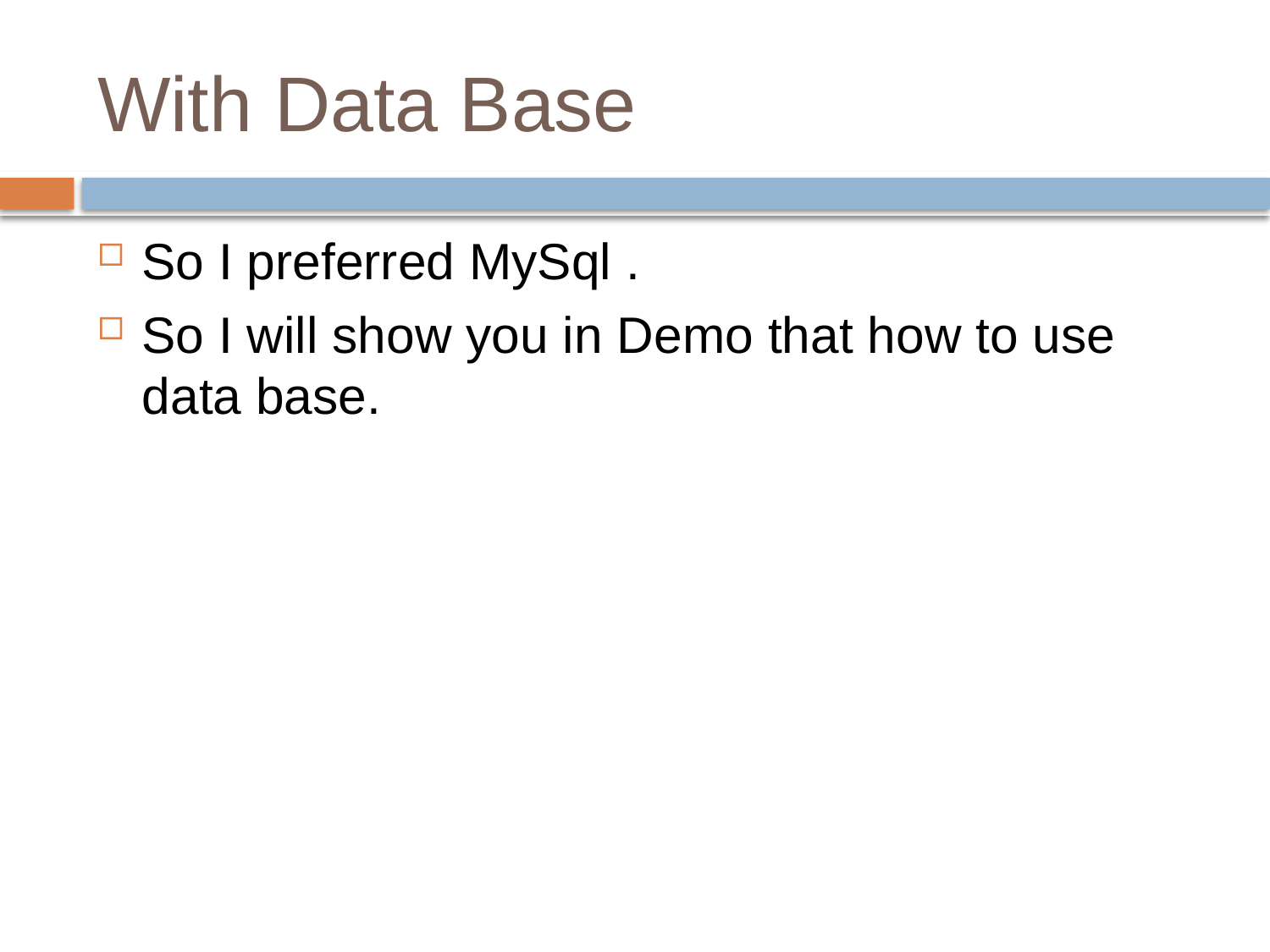

# With Data Base
So I preferred MySql .
So I will show you in Demo that how to use data base.